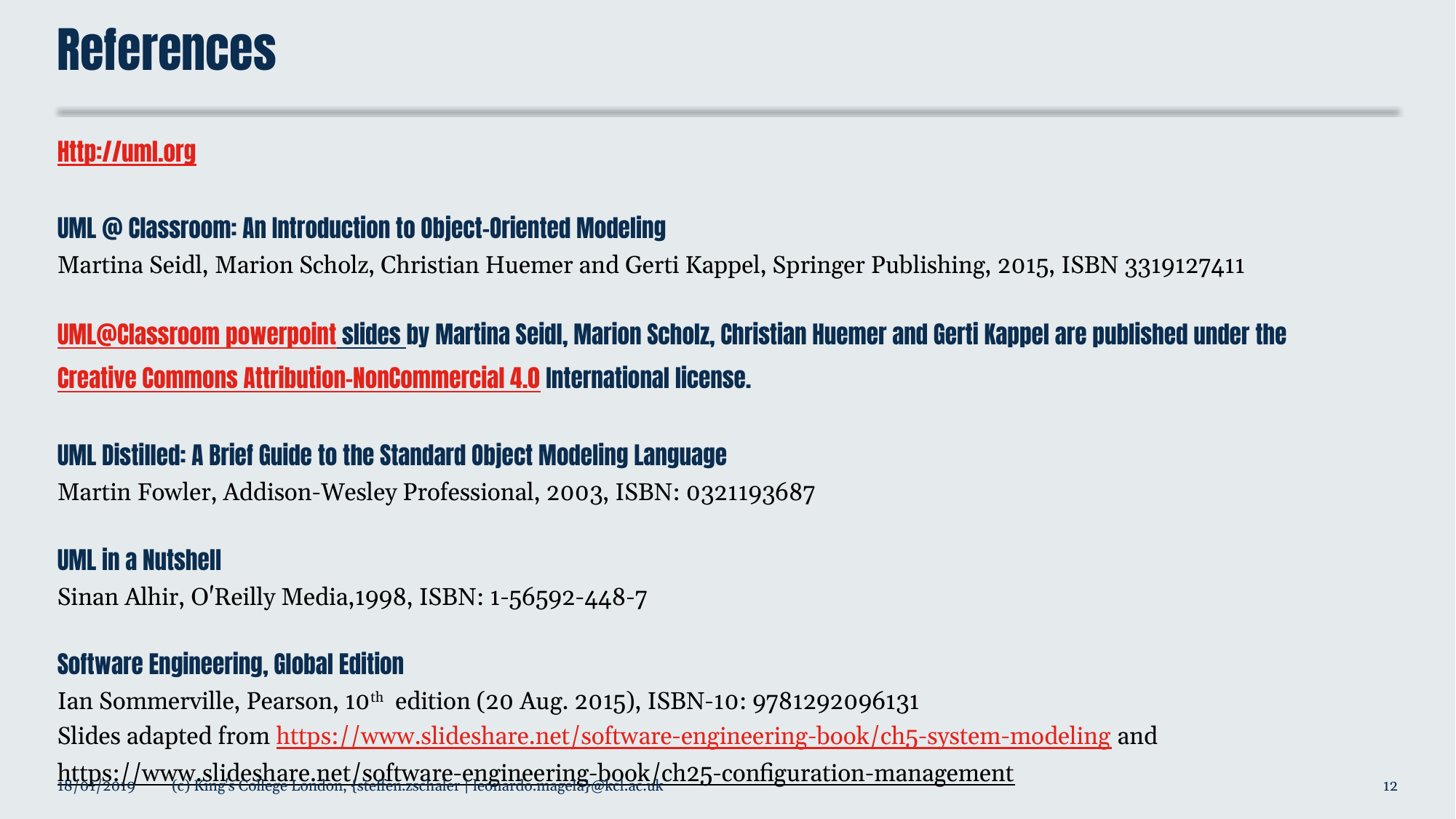

# References
Http://uml.org

UML @ Classroom: An Introduction to Object-Oriented Modeling
Martina Seidl, Marion Scholz, Christian Huemer and Gerti Kappel, Springer Publishing, 2015, ISBN 3319127411

UML@Classroom powerpoint slides by Martina Seidl, Marion Scholz, Christian Huemer and Gerti Kappel are published under the Creative Commons Attribution-NonCommercial 4.0 International license.

UML Distilled: A Brief Guide to the Standard Object Modeling Language
Martin Fowler, Addison-Wesley Professional, 2003, ISBN: 0321193687

UML in a Nutshell
Sinan Alhir, O'Reilly Media,1998, ISBN: 1-56592-448-7

Software Engineering, Global Edition
Ian Sommerville, Pearson, 10th  edition (20 Aug. 2015), ISBN-10: 9781292096131
Slides adapted from https://www.slideshare.net/software-engineering-book/ch5-system-modeling and
https://www.slideshare.net/software-engineering-book/ch25-configuration-management
18/01/2019
(c) King's College London, {steffen.zschaler | leonardo.magela}@kcl.ac.uk
12